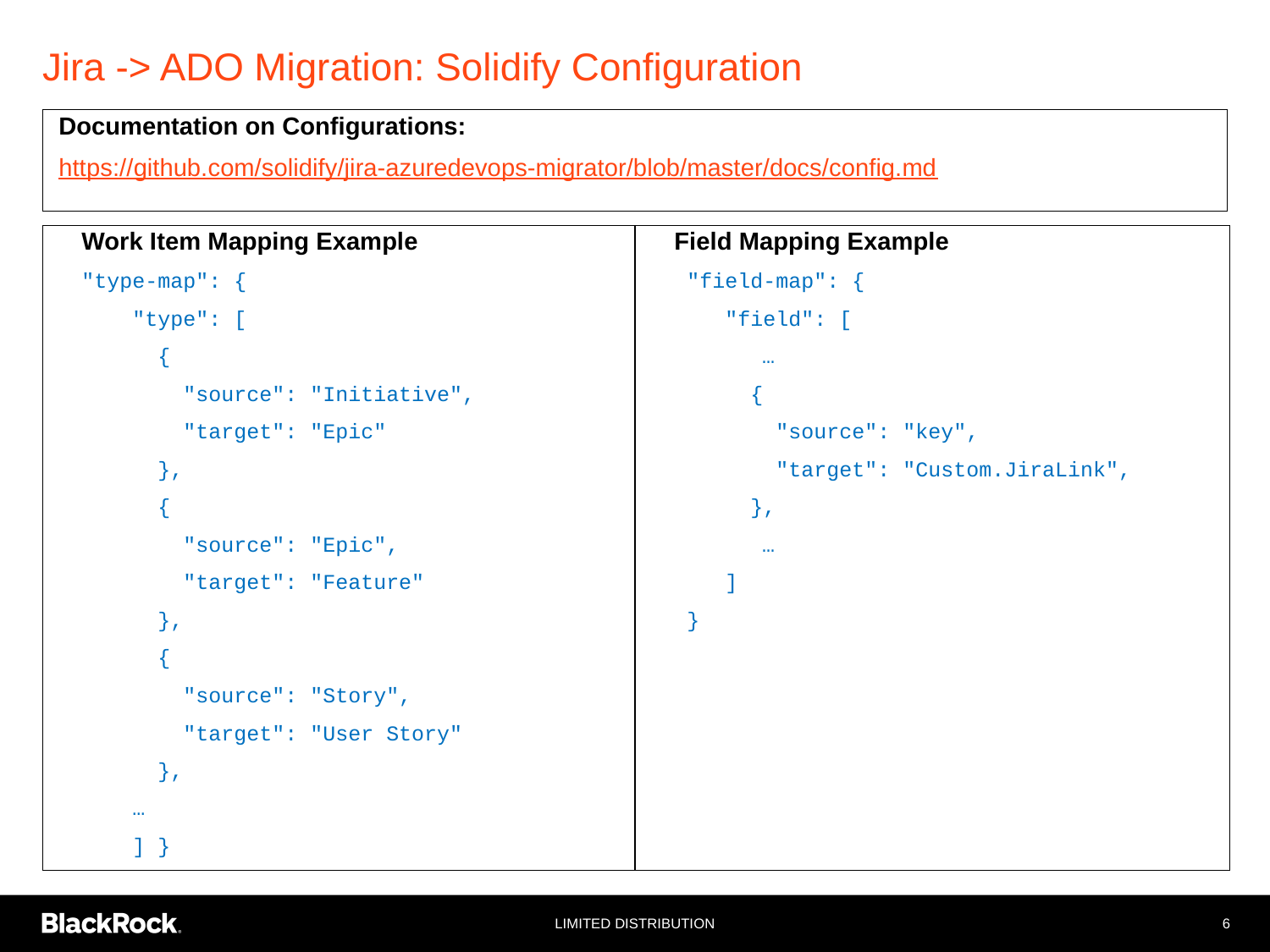

# Jira -> ADO Migration: Solidify Configuration
Documentation on Configurations:
https://github.com/solidify/jira-azuredevops-migrator/blob/master/docs/config.md
Field Mapping Example
 "field-map": {
    "field": [
	…
      {
        "source": "key",
        "target": "Custom.JiraLink",
      },
	…
    ]
 }

Work Item Mapping Example
"type-map": {
    "type": [
      {
        "source": "Initiative",
        "target": "Epic"
      },
      {
        "source": "Epic",
        "target": "Feature"
      },
      {
        "source": "Story",
        "target": "User Story"
      },
    …
    ] }
Limited Distribution
6